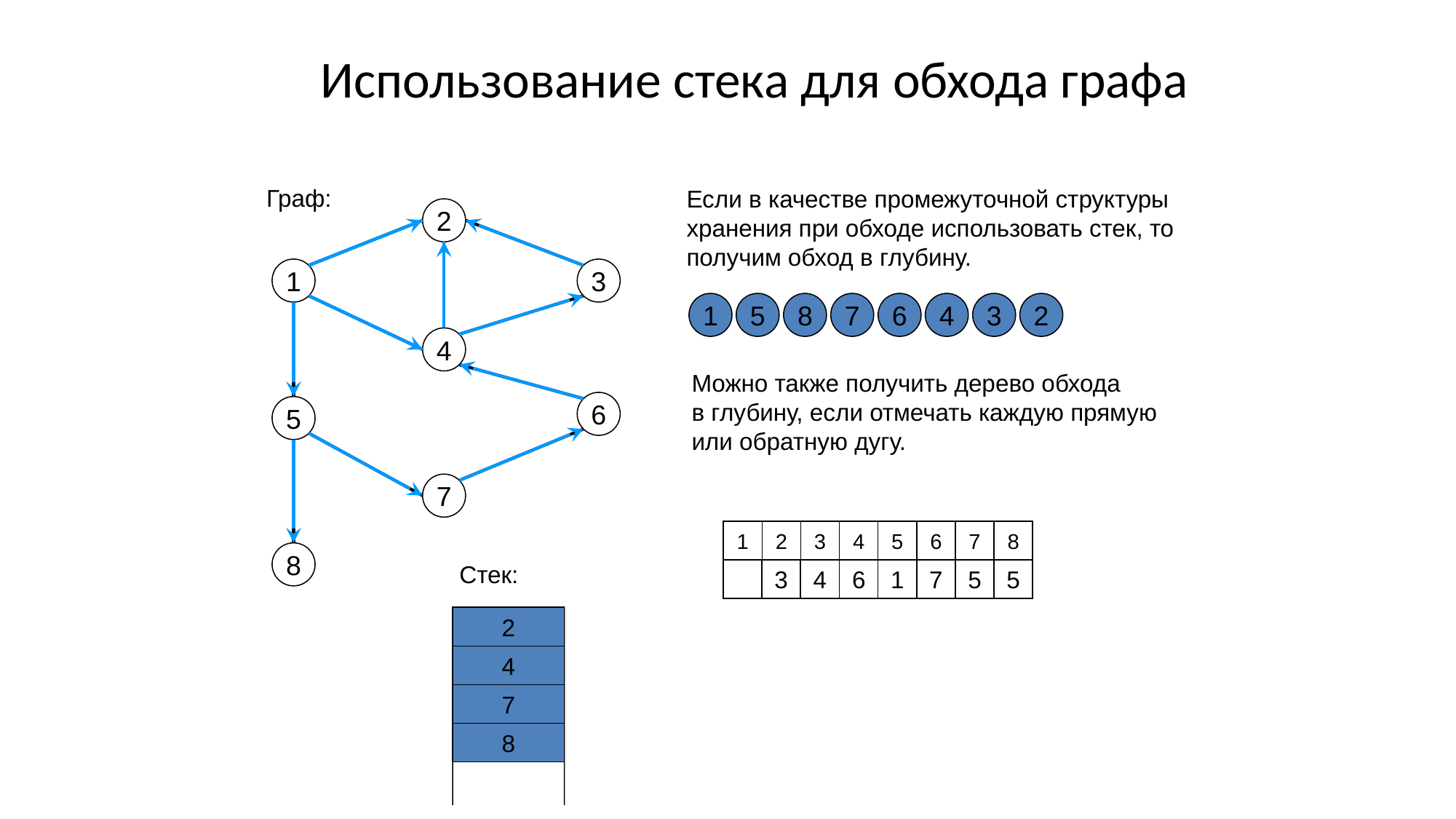

# Использование стека для обхода графа
Граф:
Если в качестве промежуточной структуры
хранения при обходе использовать стек, то
получим обход в глубину.
2
1
3
1
5
8
7
6
4
3
2
4
Можно также получить дерево обхода
в глубину, если отмечать каждую прямую
или обратную дугу.
6
5
7
1
2
3
4
5
6
7
8
8
Стек:

4

1
3

4

1
6

1

7

5

5
1
2
3
4
5
6
7
8